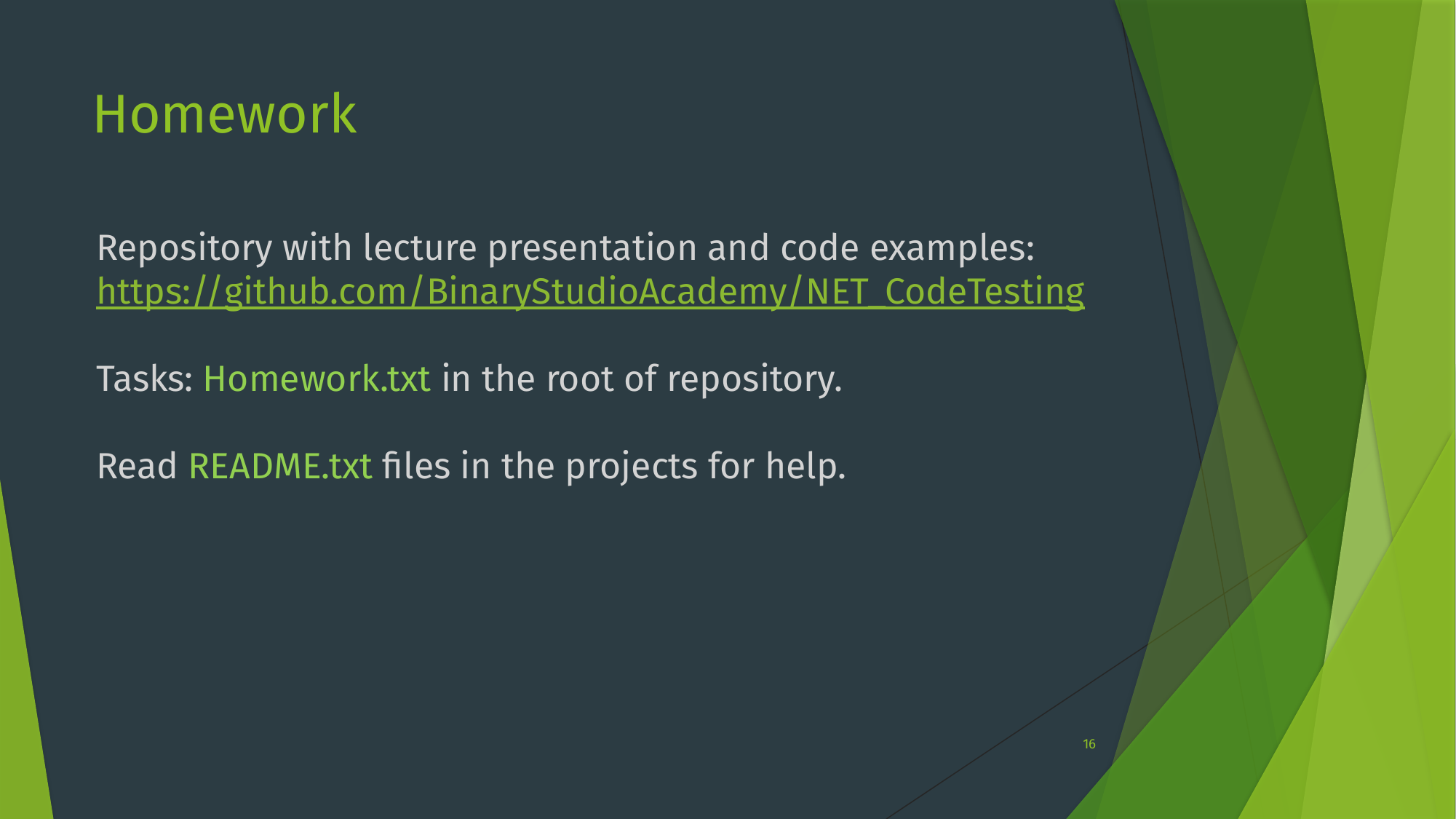

# Homework
Repository with lecture presentation and code examples:
https://github.com/BinaryStudioAcademy/NET_CodeTesting

Tasks: Homework.txt in the root of repository.

Read README.txt files in the projects for help.
16